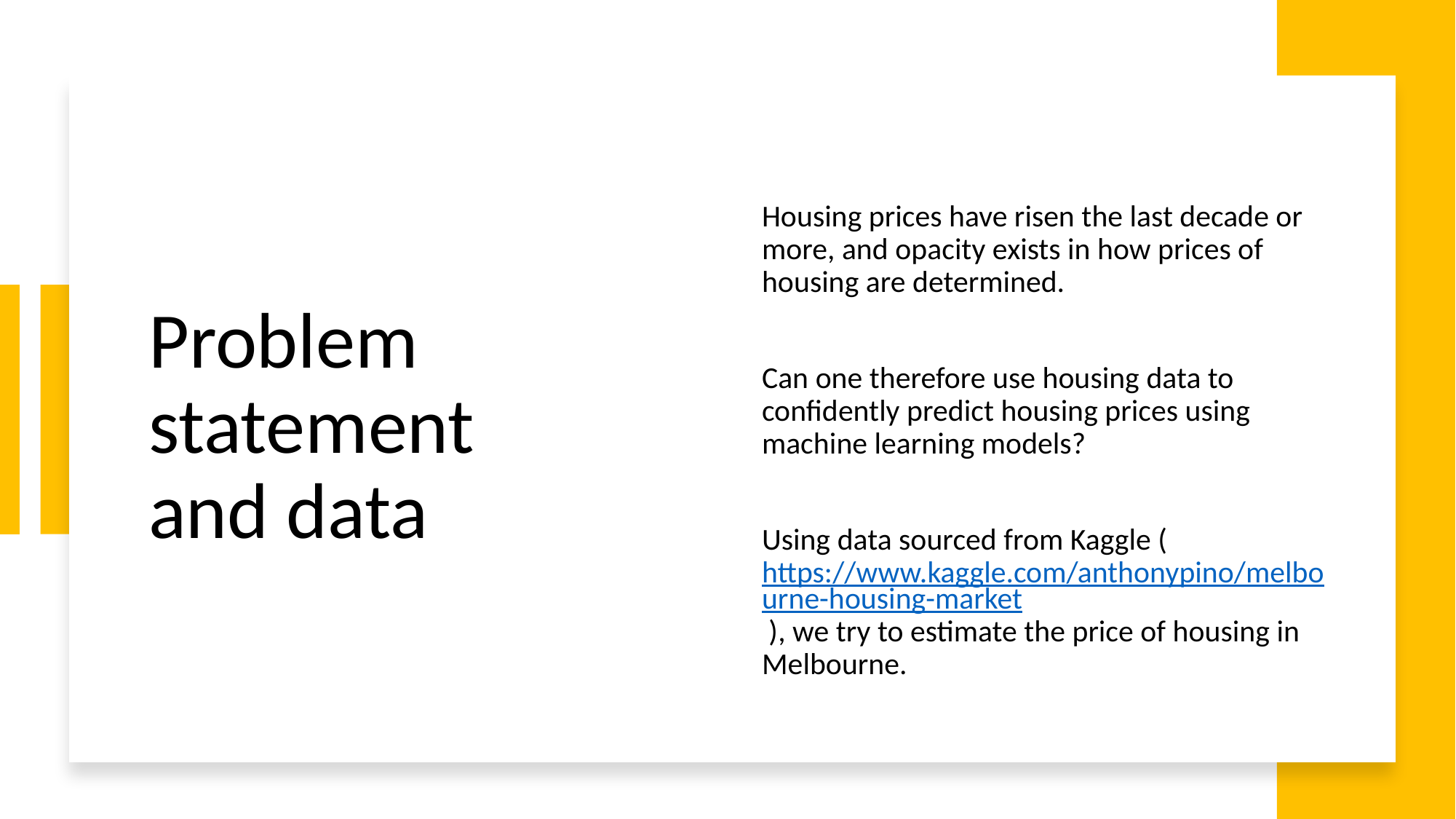

# Problem statement and data
Housing prices have risen the last decade or more, and opacity exists in how prices of housing are determined.

Can one therefore use housing data to confidently predict housing prices using machine learning models?

Using data sourced from Kaggle ( https://www.kaggle.com/anthonypino/melbourne-housing-market ), we try to estimate the price of housing in Melbourne.